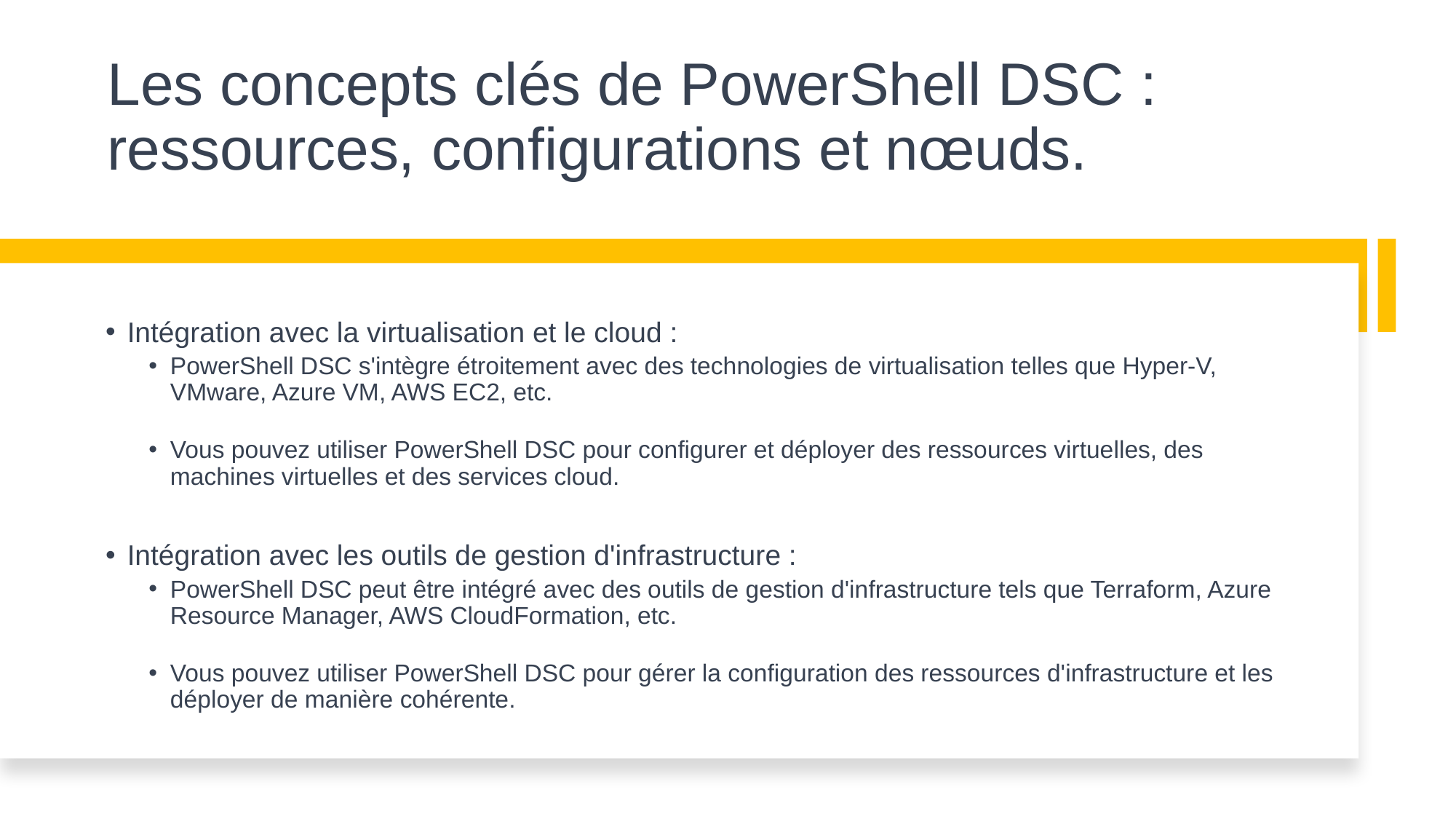

# Les concepts clés de PowerShell DSC : ressources, configurations et nœuds.

Intégration avec la virtualisation et le cloud :
PowerShell DSC s'intègre étroitement avec des technologies de virtualisation telles que Hyper-V, VMware, Azure VM, AWS EC2, etc.
Vous pouvez utiliser PowerShell DSC pour configurer et déployer des ressources virtuelles, des machines virtuelles et des services cloud.

Intégration avec les outils de gestion d'infrastructure :
PowerShell DSC peut être intégré avec des outils de gestion d'infrastructure tels que Terraform, Azure Resource Manager, AWS CloudFormation, etc.
Vous pouvez utiliser PowerShell DSC pour gérer la configuration des ressources d'infrastructure et les déployer de manière cohérente.